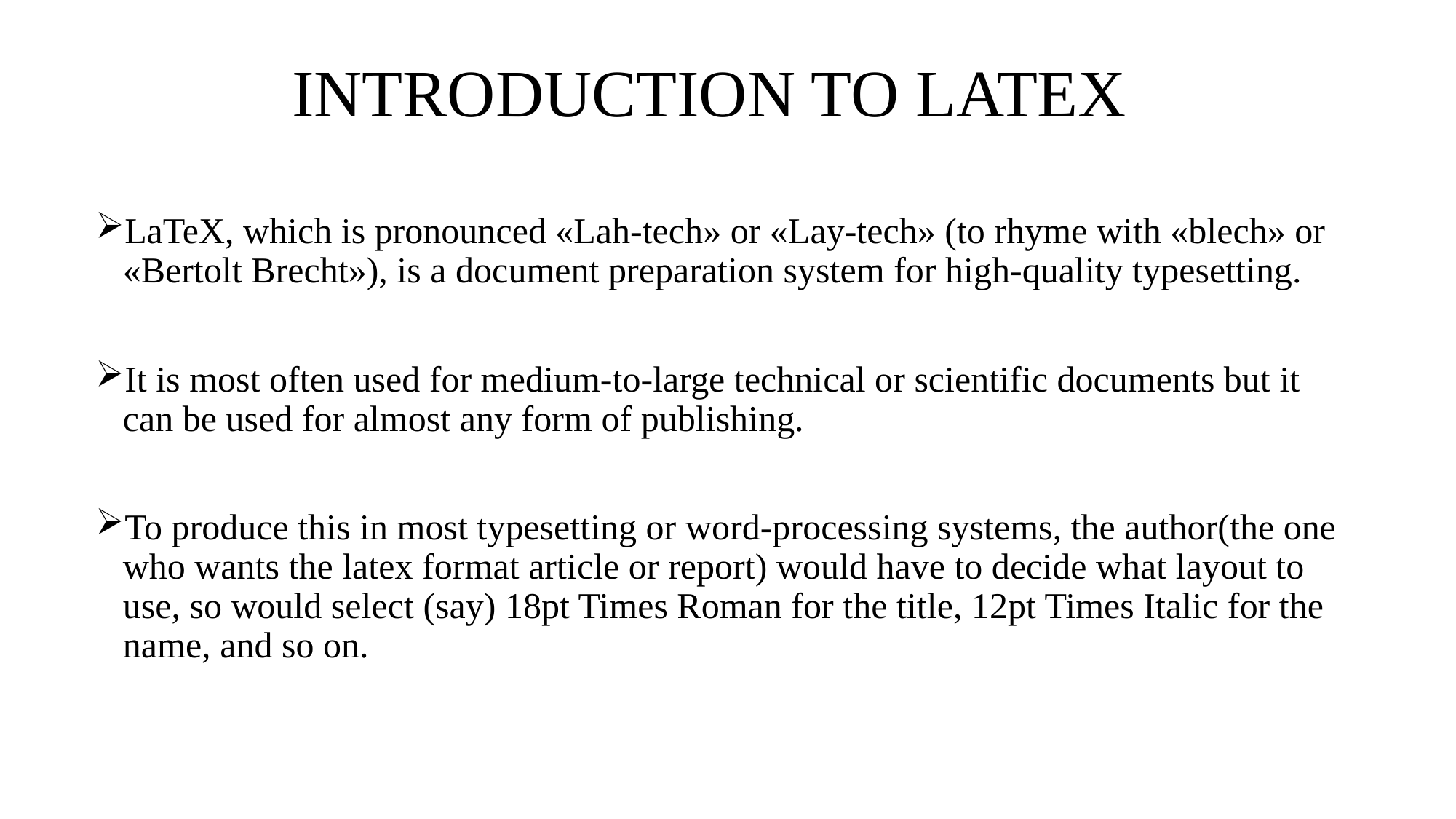

# INTRODUCTION TO LATEX
LaTeX, which is pronounced «Lah-tech» or «Lay-tech» (to rhyme with «blech» or «Bertolt Brecht»), is a document preparation system for high-quality typesetting.

It is most often used for medium-to-large technical or scientific documents but it can be used for almost any form of publishing.

To produce this in most typesetting or word-processing systems, the author(the one who wants the latex format article or report) would have to decide what layout to use, so would select (say) 18pt Times Roman for the title, 12pt Times Italic for the name, and so on.